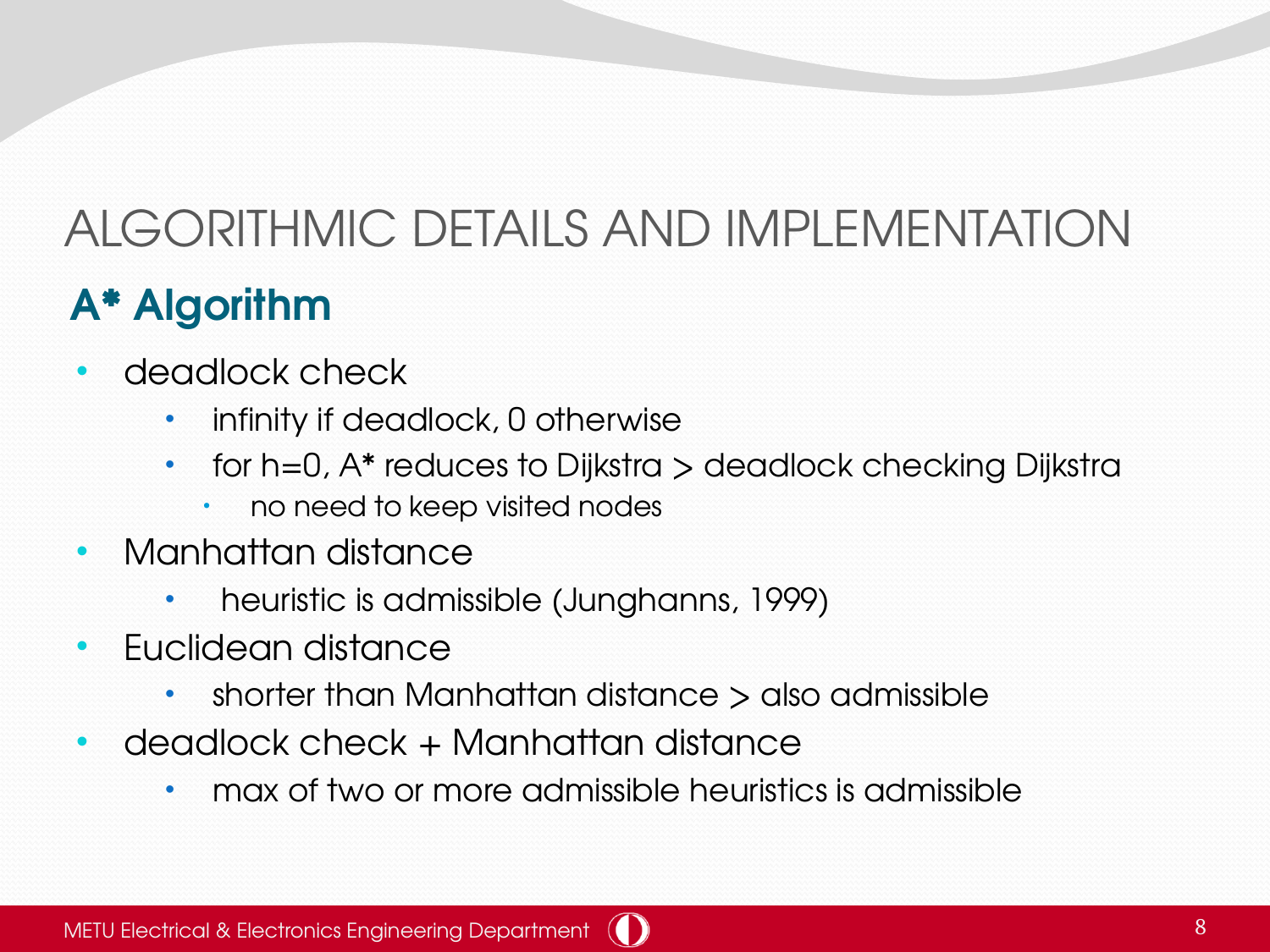

# ALGORITHMIC DETAILS AND IMPLEMENTATION
A* Algorithm
deadlock check
infinity if deadlock, 0 otherwise
for h=0, A* reduces to Dijkstra > deadlock checking Dijkstra
no need to keep visited nodes
Manhattan distance
 heuristic is admissible (Junghanns, 1999)
Euclidean distance
shorter than Manhattan distance > also admissible
deadlock check + Manhattan distance
max of two or more admissible heuristics is admissible

METU Electrical & Electronics Engineering Department
8